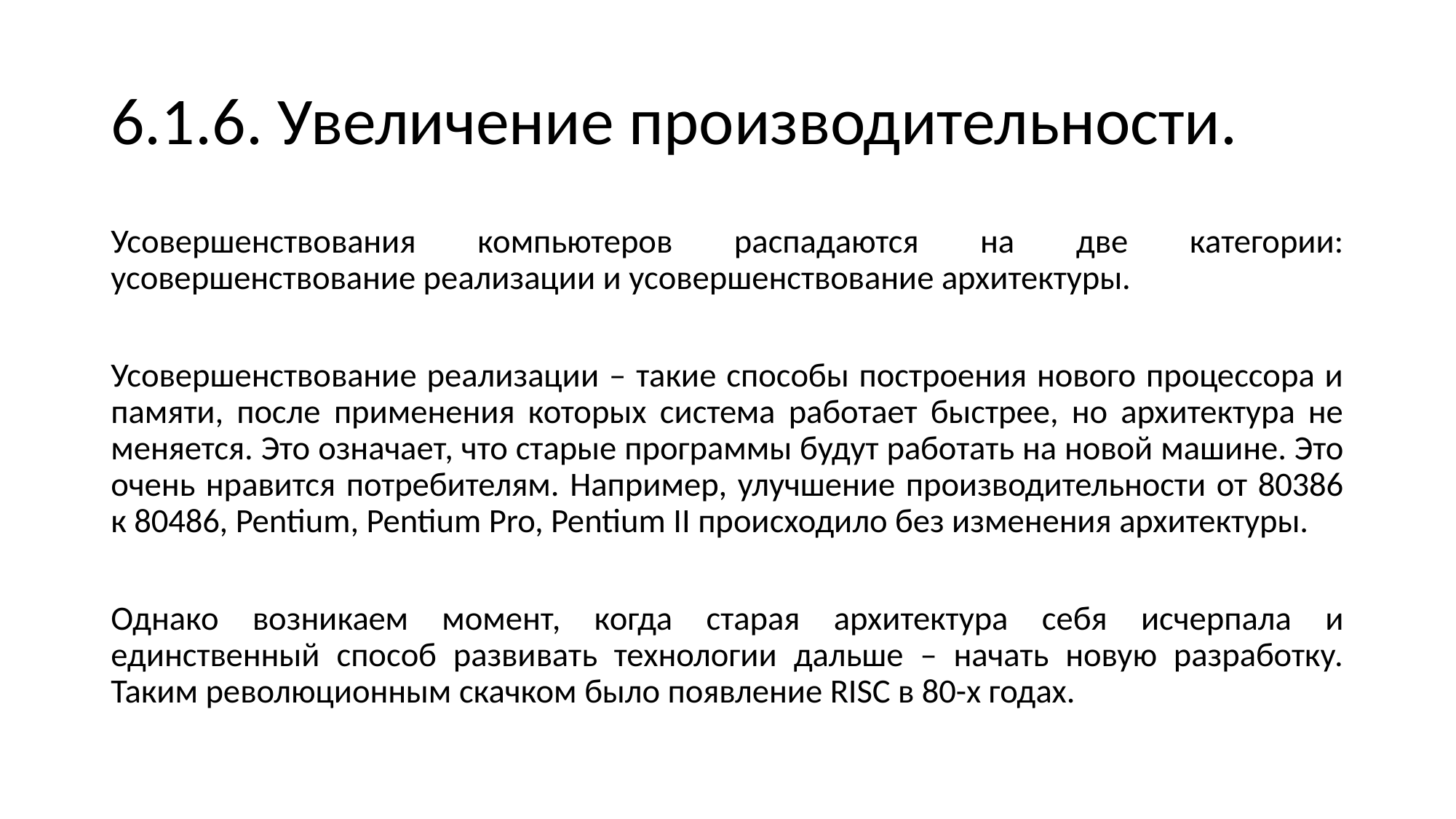

# 6.1.6. Увеличение производительности.
Усовершенствования компьютеров распадаются на две категории: усовершенствование реализации и усовершенствование архитектуры.

Усовершенствование реализации – такие способы построения нового процессора и памяти, после применения которых система работает быстрее, но архитектура не меняется. Это означает, что старые программы будут работать на новой машине. Это очень нравится потребителям. Например, улучшение производительности от 80386 к 80486, Pentium, Pentium Pro, Pentium II происходило без изменения архитектуры.

Однако возникаем момент, когда старая архитектура себя исчерпала и единственный способ развивать технологии дальше – начать новую разработку. Таким революционным скачком было появление RISC в 80-х годах.